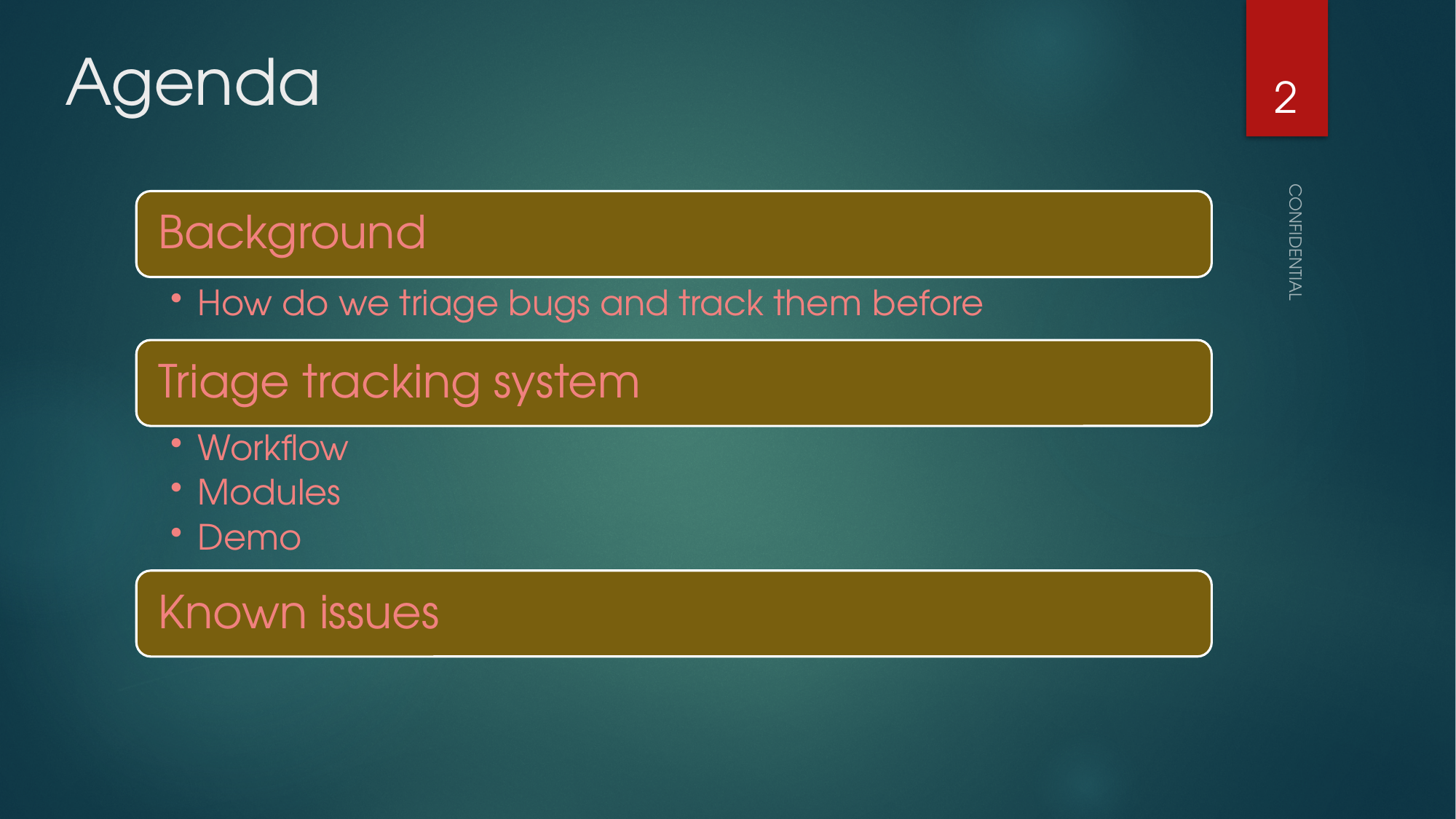

2
# Agenda
Background
How do we triage bugs and track them before
Triage tracking system
Workflow
Modules
Demo
Known issues
CONFIDENTIAL